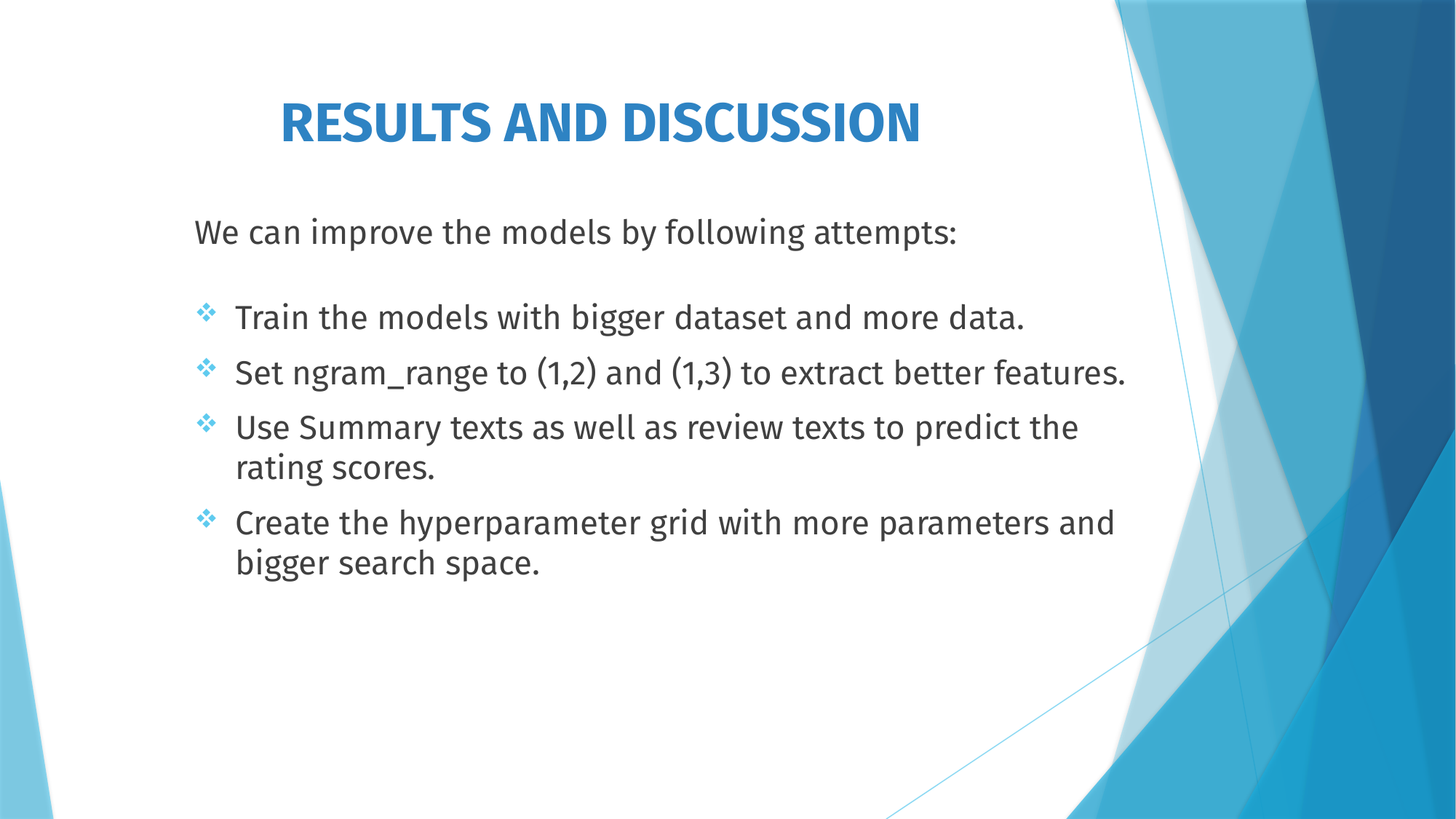

# Results and Discussion
We can improve the models by following attempts:

Train the models with bigger dataset and more data.
Set ngram_range to (1,2) and (1,3) to extract better features.
Use Summary texts as well as review texts to predict the rating scores.
Create the hyperparameter grid with more parameters and bigger search space.